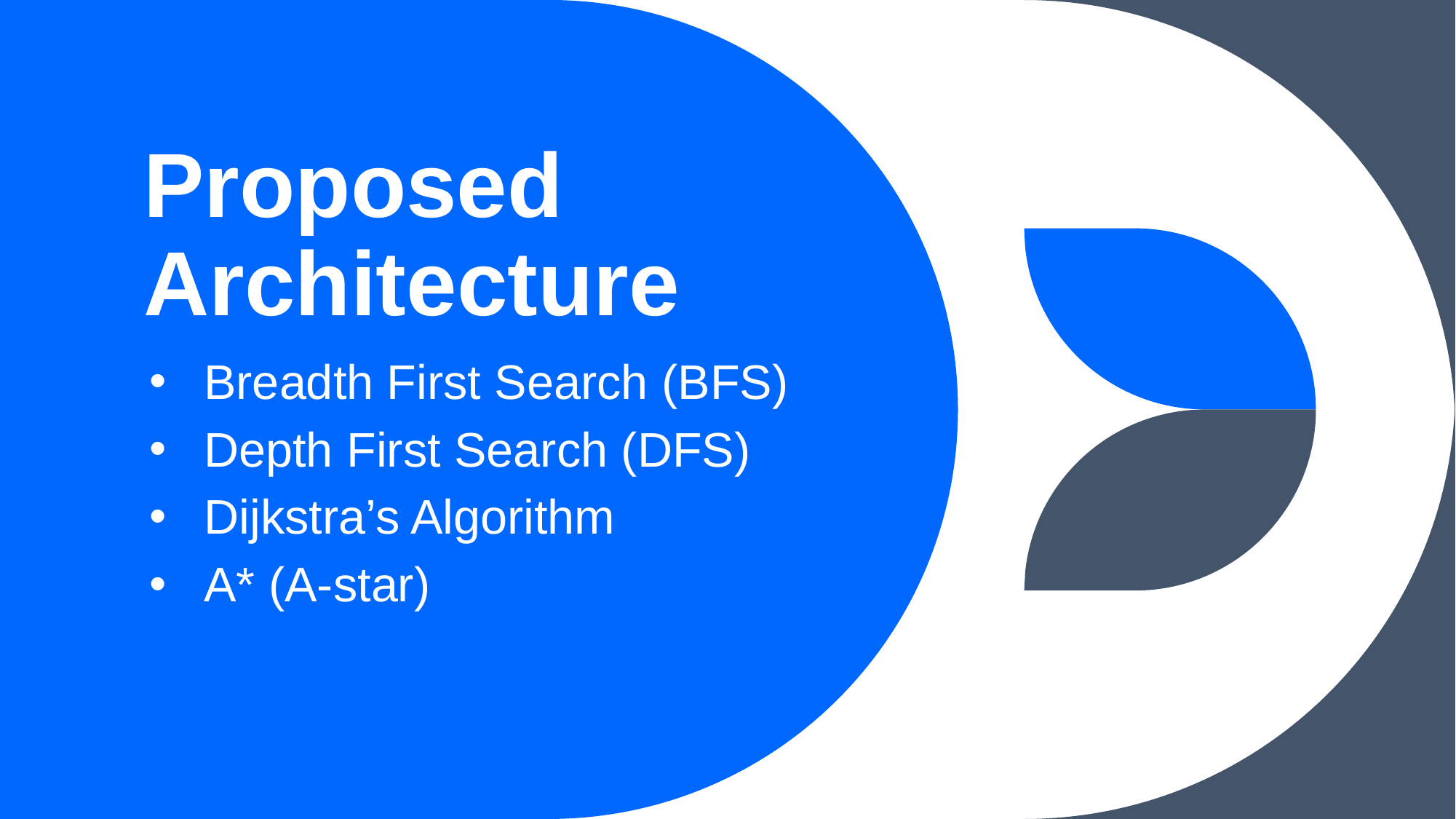

# Proposed Architecture
Breadth First Search (BFS)
Depth First Search (DFS)
Dijkstra’s Algorithm
A* (A-star)